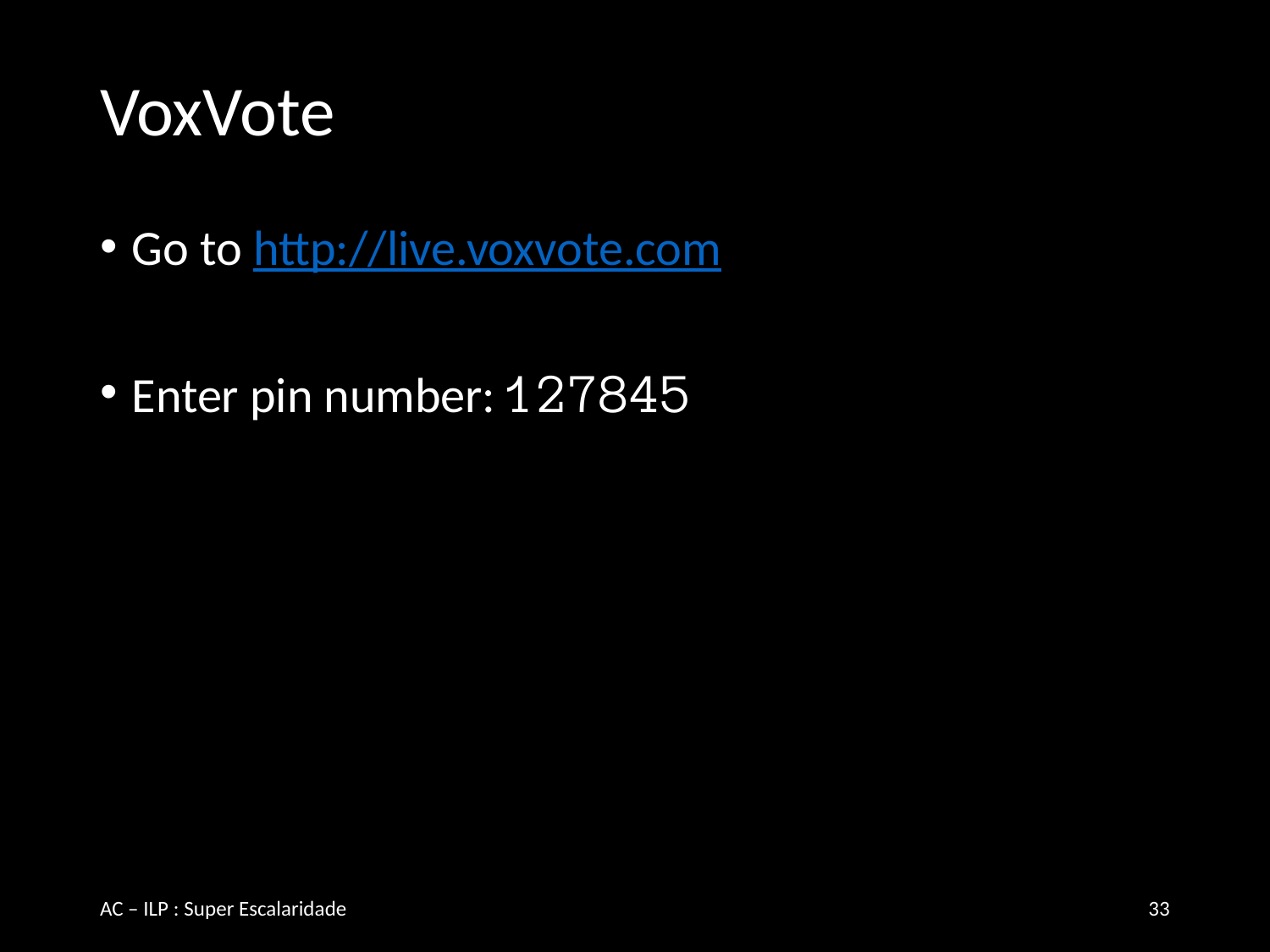

# VoxVote
Go to http://live.voxvote.com

Enter pin number: 127845
AC – ILP : Super Escalaridade
33